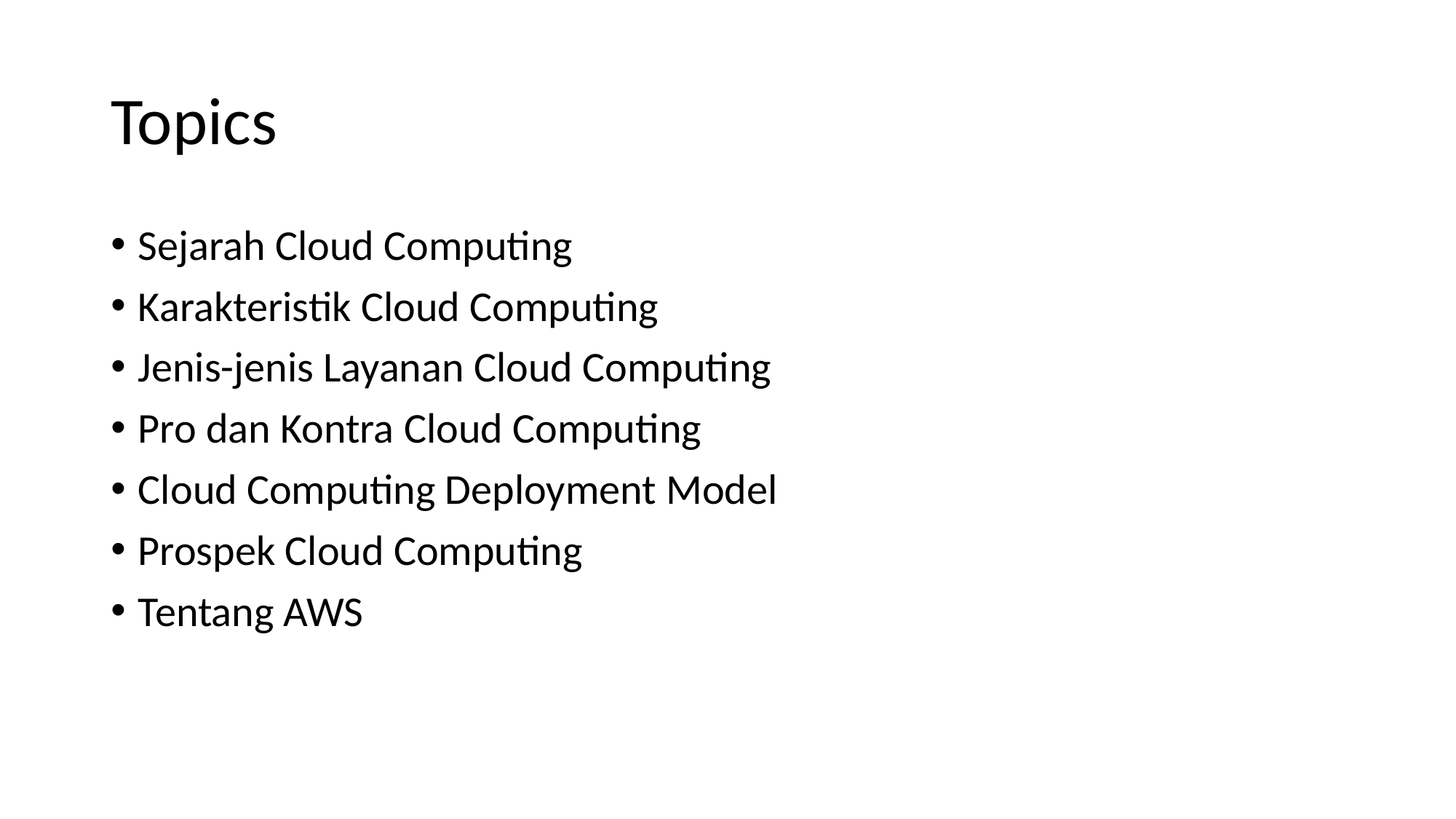

# Topics
Sejarah Cloud Computing
Karakteristik Cloud Computing
Jenis-jenis Layanan Cloud Computing
Pro dan Kontra Cloud Computing
Cloud Computing Deployment Model
Prospek Cloud Computing
Tentang AWS